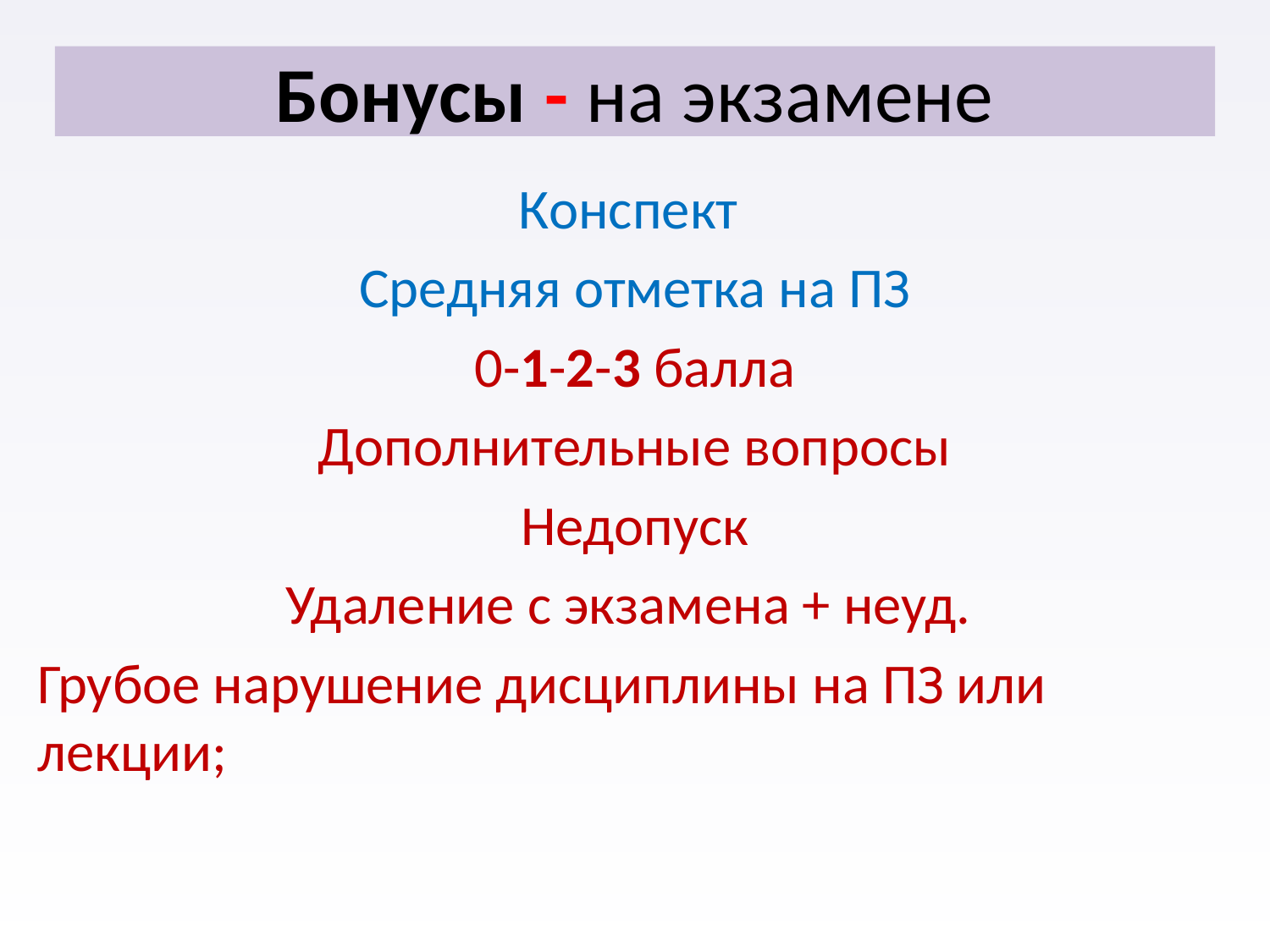

# Бонусы - на экзамене
Конспект
Средняя отметка на ПЗ
0-1-2-3 балла
Дополнительные вопросы
Недопуск
Удаление с экзамена + неуд.
Грубое нарушение дисциплины на ПЗ или лекции;